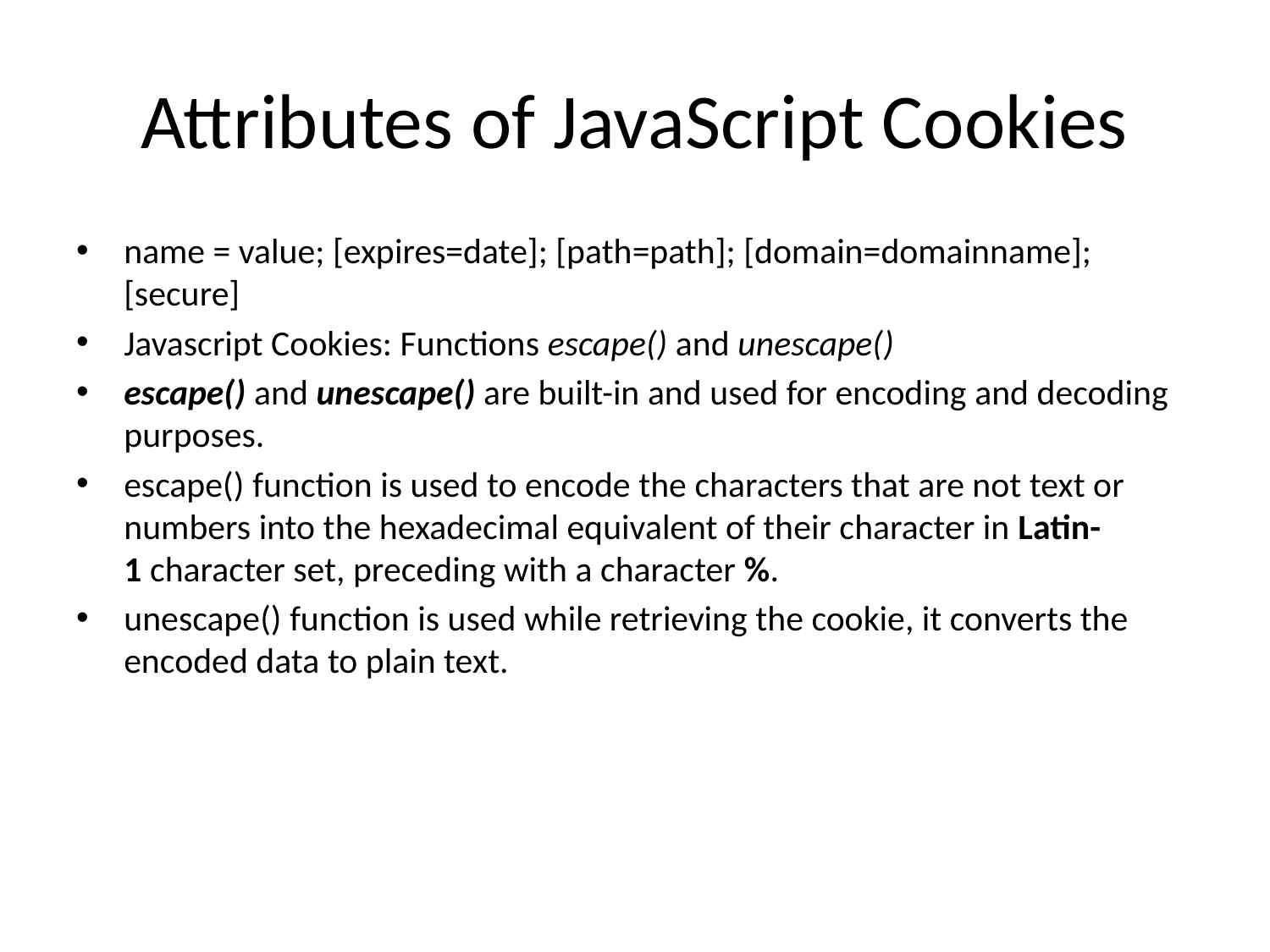

# Attributes of JavaScript Cookies
name = value; [expires=date]; [path=path]; [domain=domainname]; [secure]
Javascript Cookies: Functions escape() and unescape()
escape() and unescape() are built-in and used for encoding and decoding purposes.
escape() function is used to encode the characters that are not text or numbers into the hexadecimal equivalent of their character in Latin-1 character set, preceding with a character %.
unescape() function is used while retrieving the cookie, it converts the encoded data to plain text.